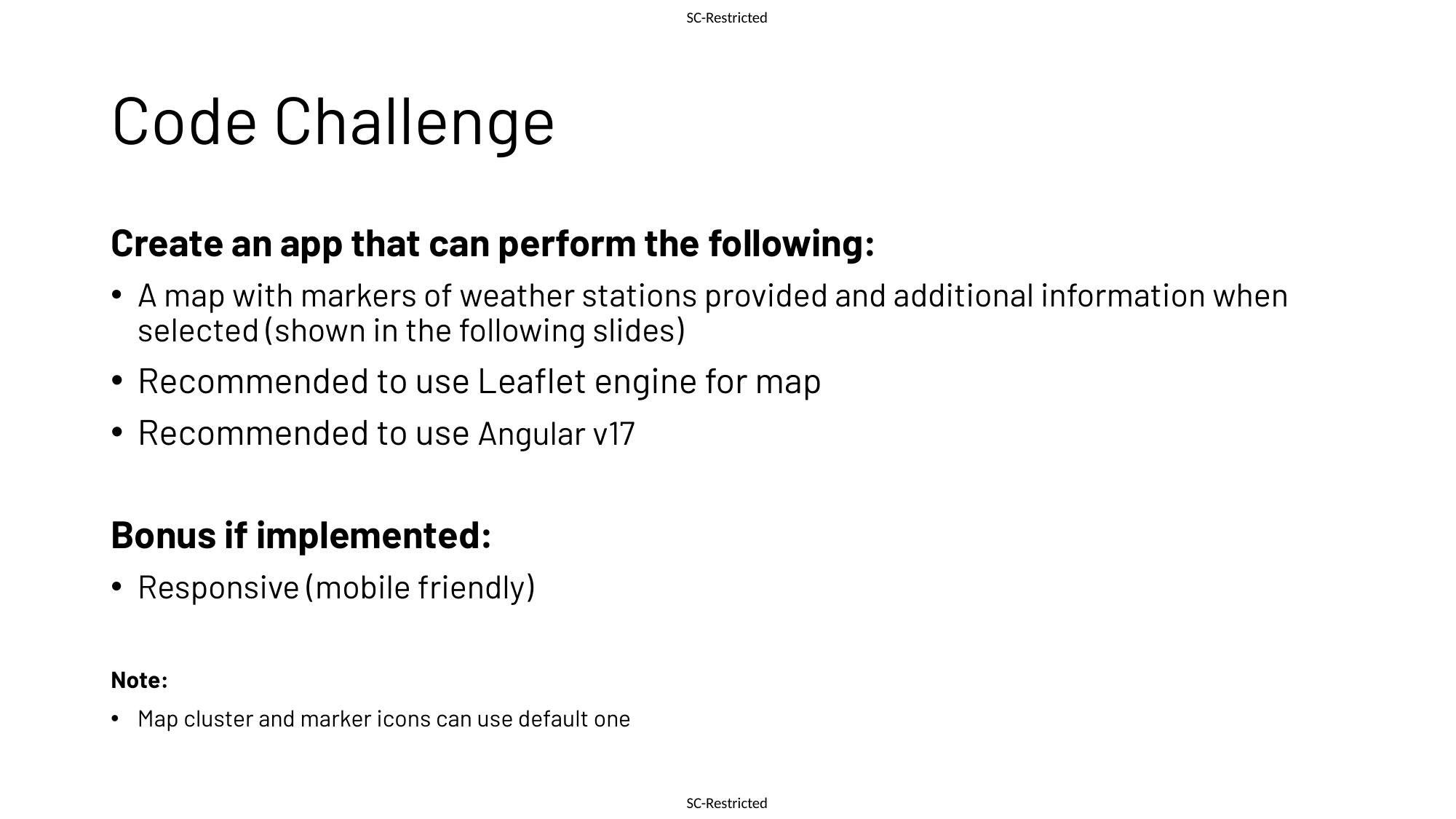

# Code Challenge
Create an app that can perform the following:
A map with markers of weather stations provided and additional information when selected (shown in the following slides)
Recommended to use Leaflet engine for map
Recommended to use Angular v17

Bonus if implemented:
Responsive (mobile friendly)

Note:
Map cluster and marker icons can use default one